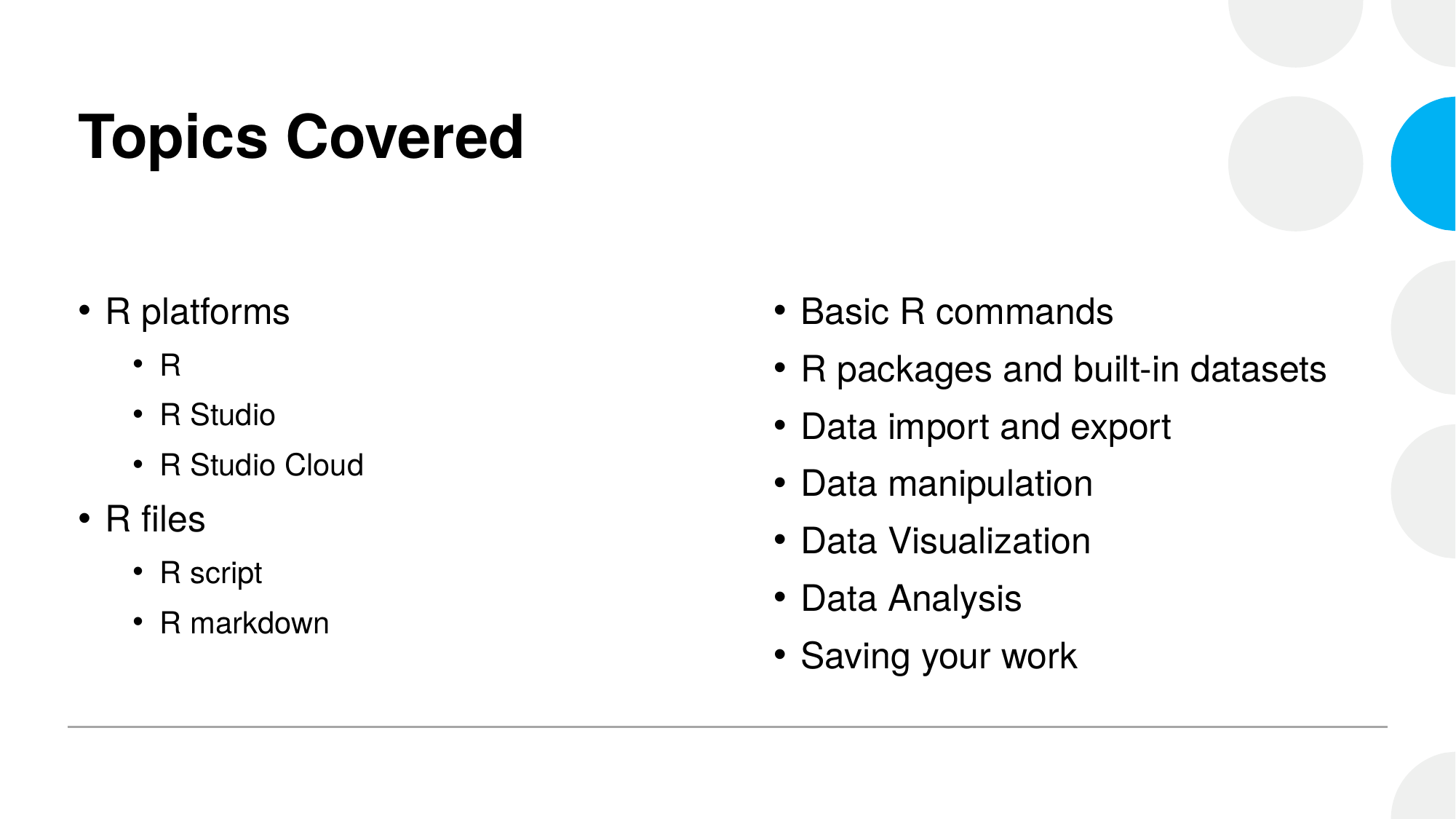

# Topics Covered
R platforms
R
R Studio
R Studio Cloud
R files
R script
R markdown
Basic R commands
R packages and built-in datasets
Data import and export
Data manipulation
Data Visualization
Data Analysis
Saving your work